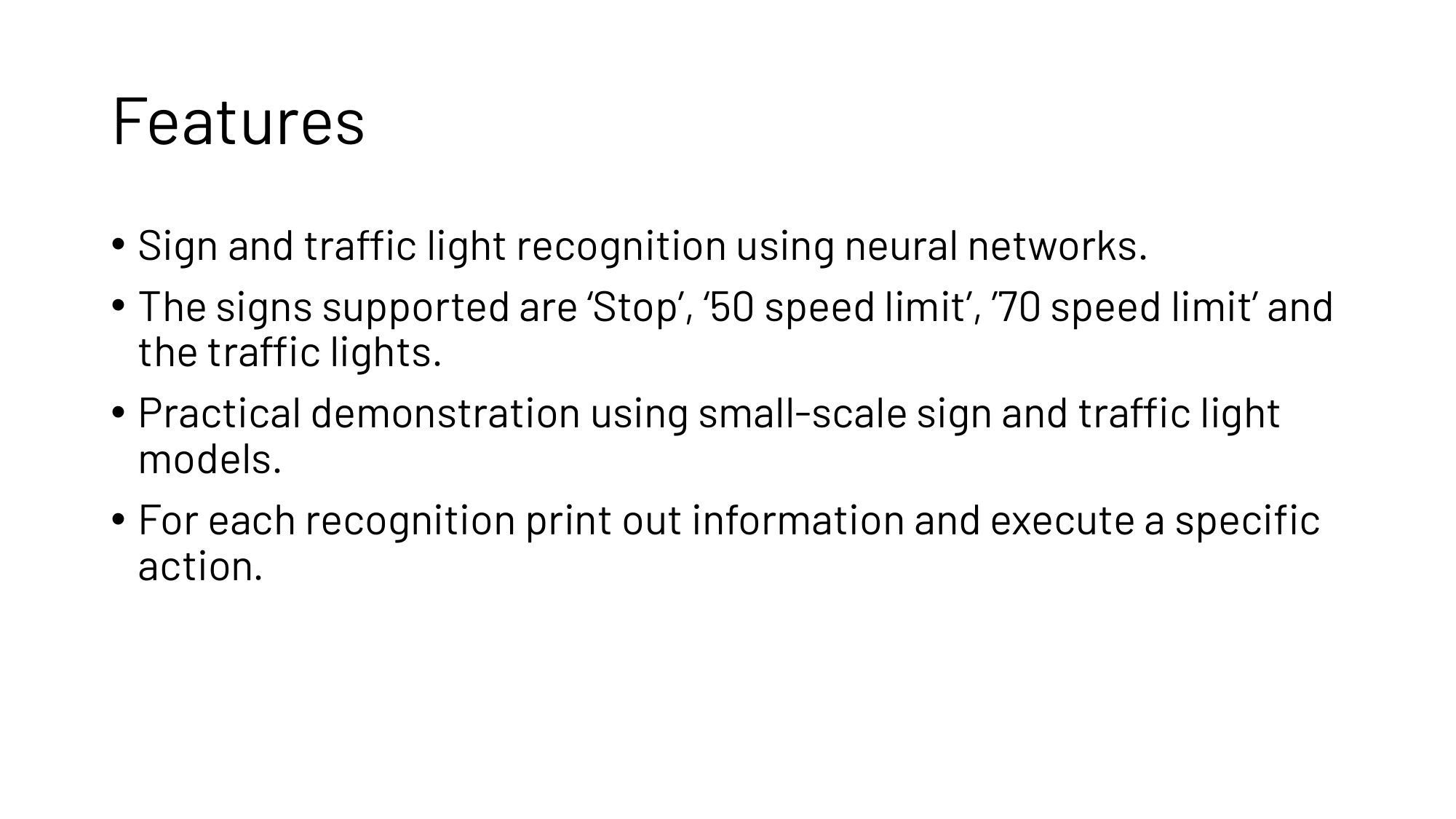

# Features
Sign and traffic light recognition using neural networks.
The signs supported are ‘Stop’, ‘50 speed limit’, ’70 speed limit’ and the traffic lights.
Practical demonstration using small-scale sign and traffic light models.
For each recognition print out information and execute a specific action.